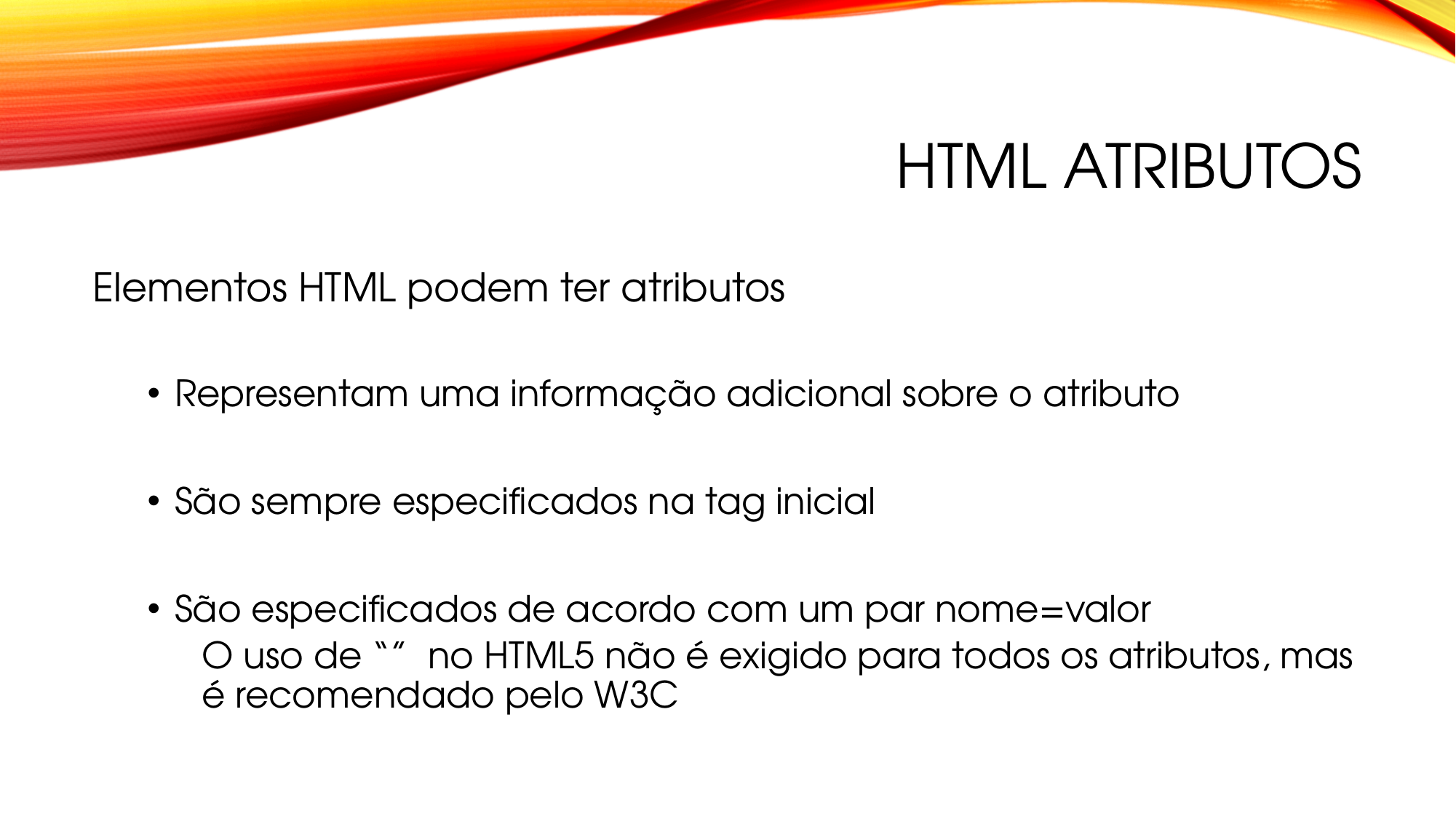

# Html atributos
Elementos HTML podem ter atributos

Representam uma informação adicional sobre o atributo

São sempre especificados na tag inicial

São especificados de acordo com um par nome=valor
O uso de “”  no HTML5 não é exigido para todos os atributos, mas é recomendado pelo W3C